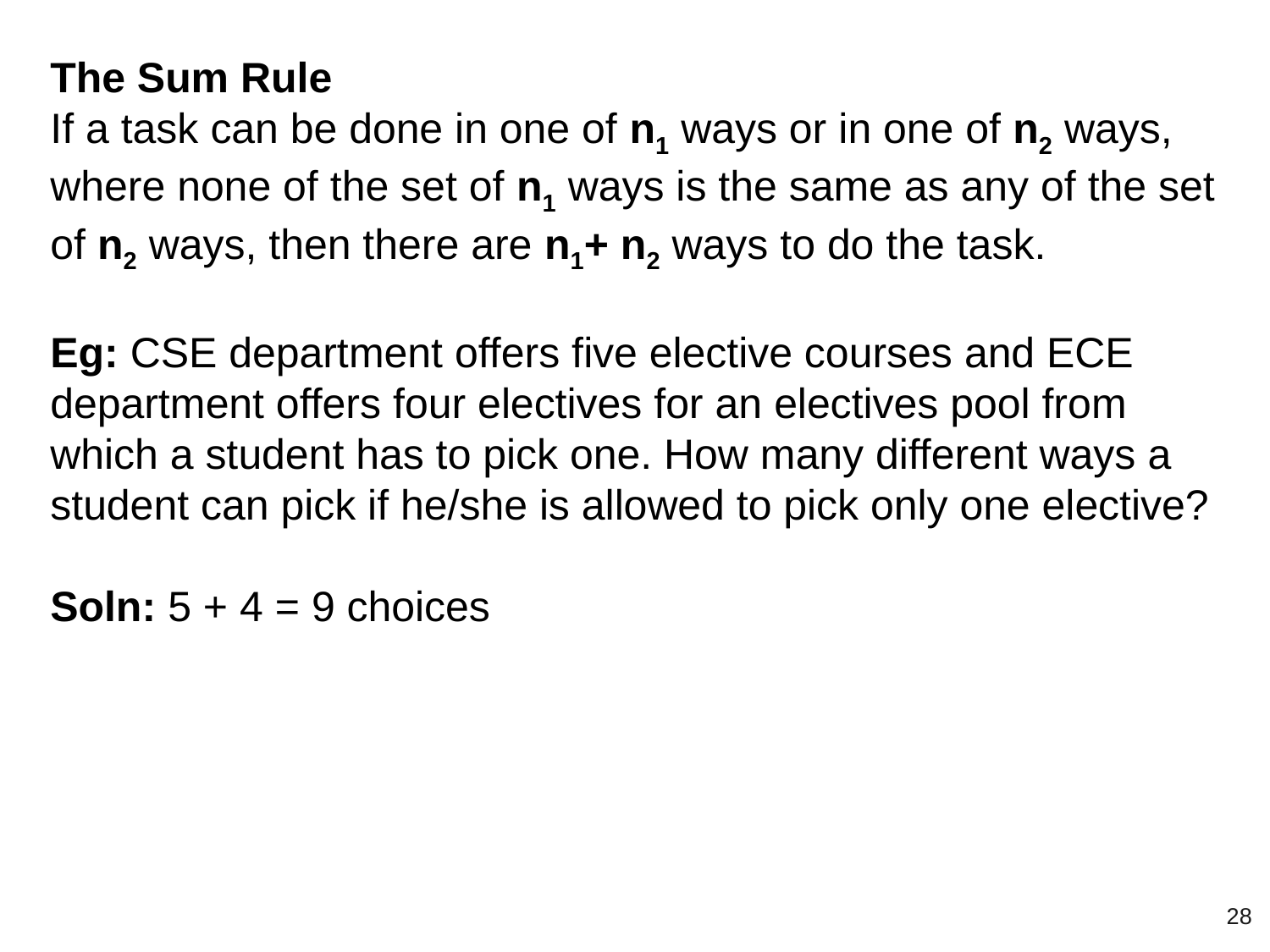

The Sum Rule
If a task can be done in one of n1 ways or in one of n2 ways, where none of the set of n1 ways is the same as any of the set of n2 ways, then there are n1+ n2 ways to do the task.

Eg: CSE department offers five elective courses and ECE department offers four electives for an electives pool from which a student has to pick one. How many different ways a student can pick if he/she is allowed to pick only one elective?

Soln: 5 + 4 = 9 choices
28